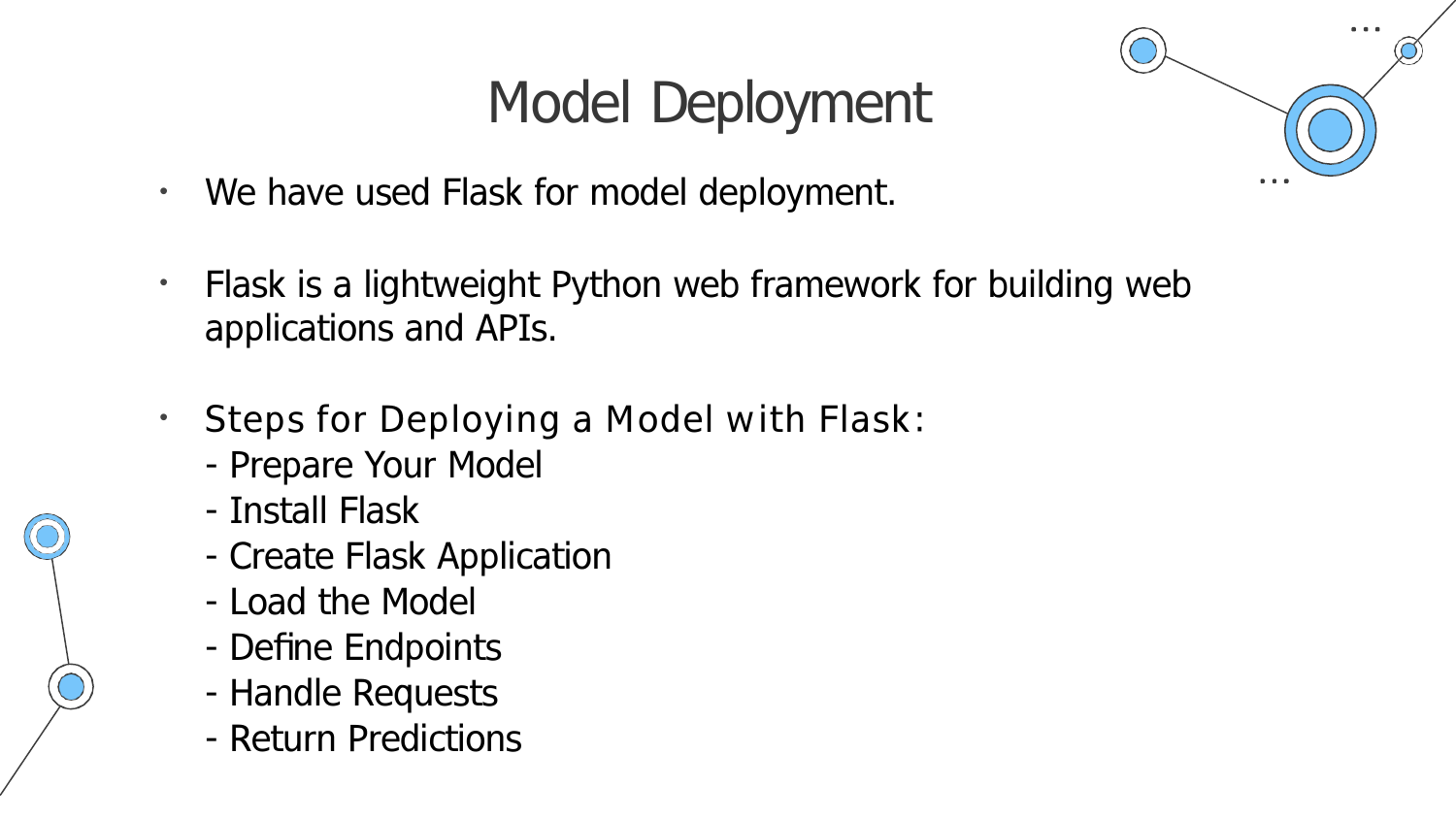

# Model Deployment
We have used Flask for model deployment.

Flask is a lightweight Python web framework for building web applications and APIs.

Steps for Deploying a Model with Flask:
    - Prepare Your Model
    - Install Flask
    - Create Flask Application
    - Load the Model
    - Define Endpoints
    - Handle Requests
    - Return Predictions